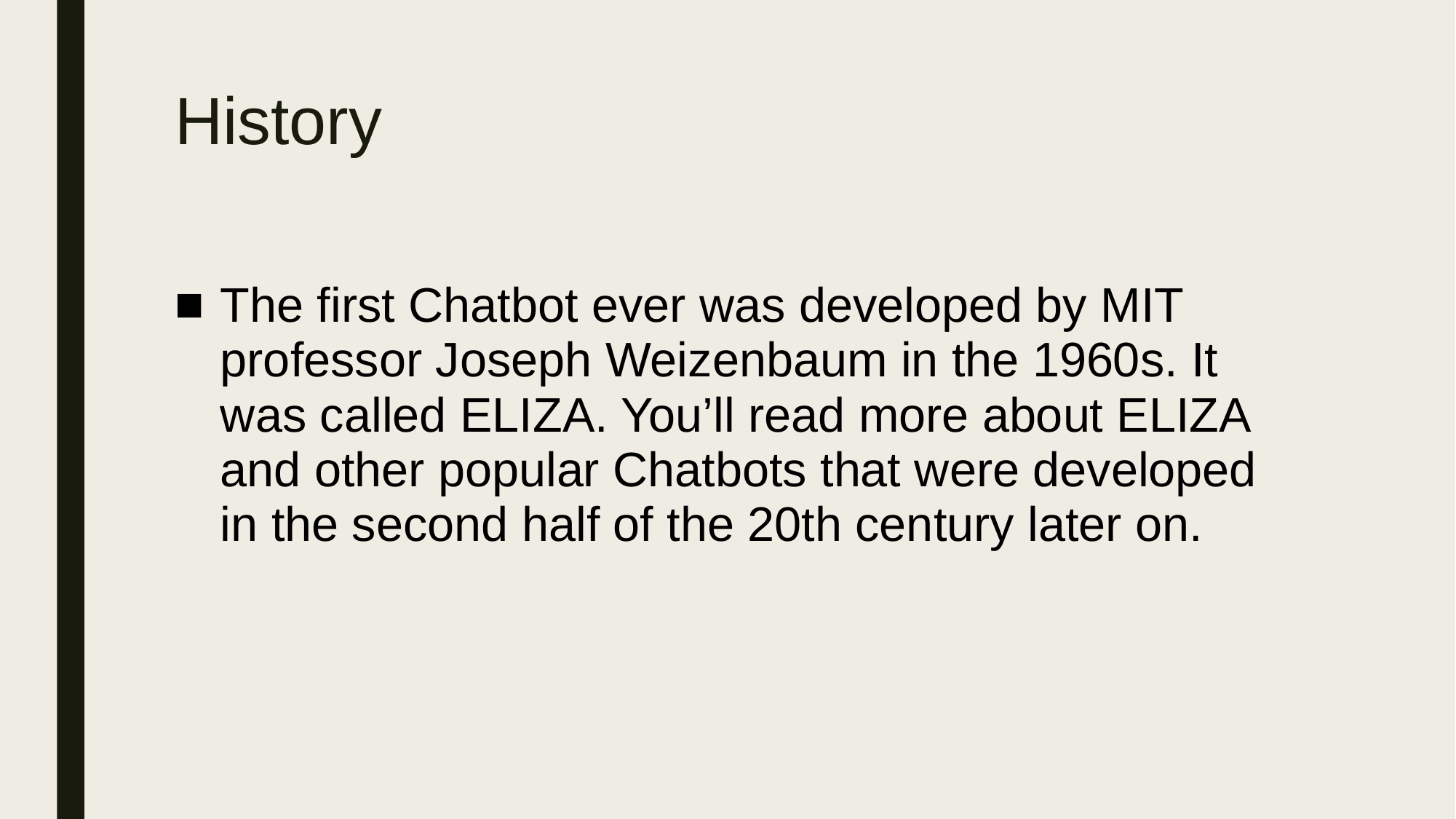

# History
The first Chatbot ever was developed by MIT professor Joseph Weizenbaum in the 1960s. It was called ELIZA. You’ll read more about ELIZA and other popular Chatbots that were developed in the second half of the 20th century later on.